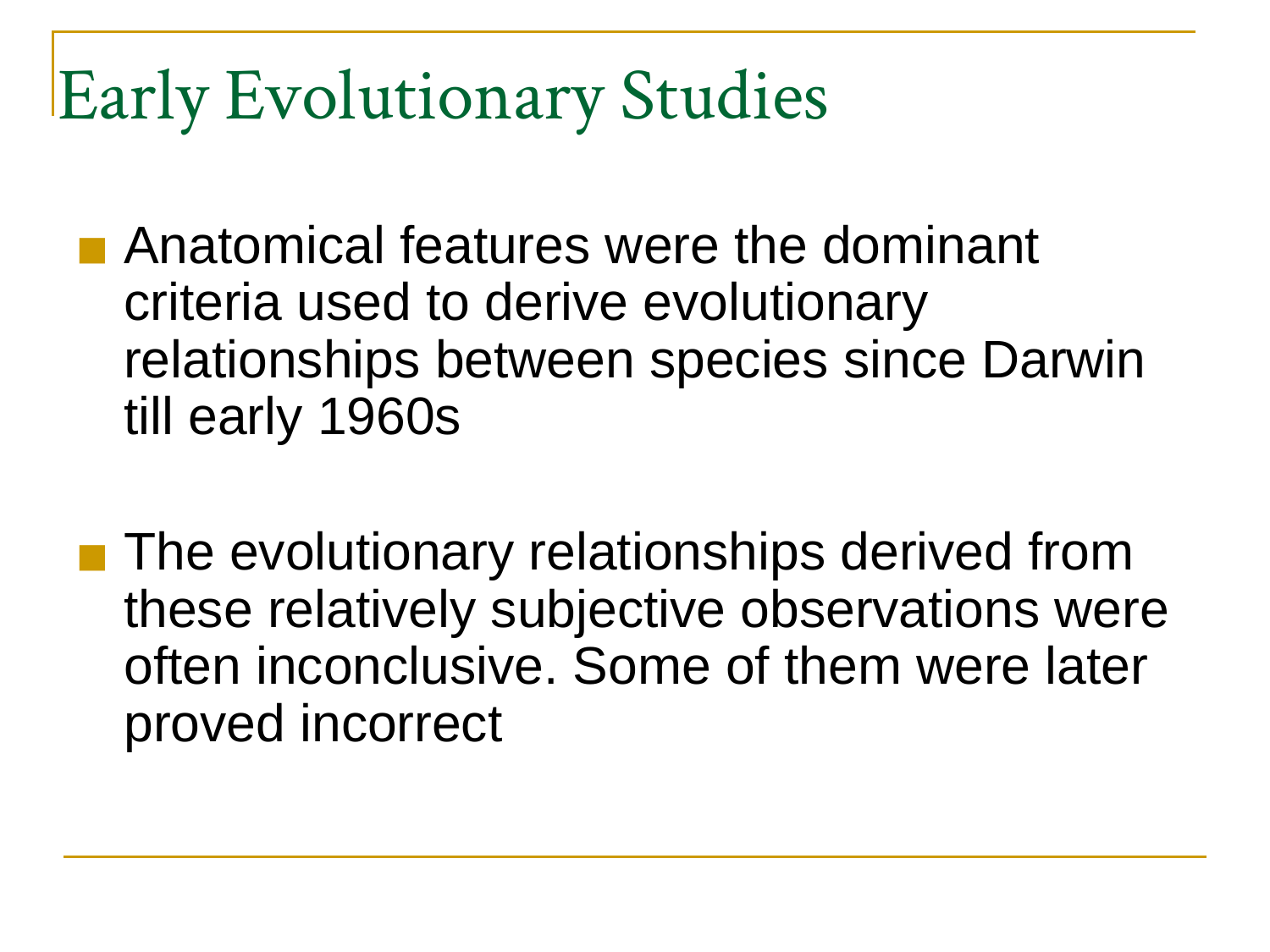

# Early Evolutionary Studies
Anatomical features were the dominant criteria used to derive evolutionary relationships between species since Darwin till early 1960s

The evolutionary relationships derived from these relatively subjective observations were often inconclusive. Some of them were later proved incorrect